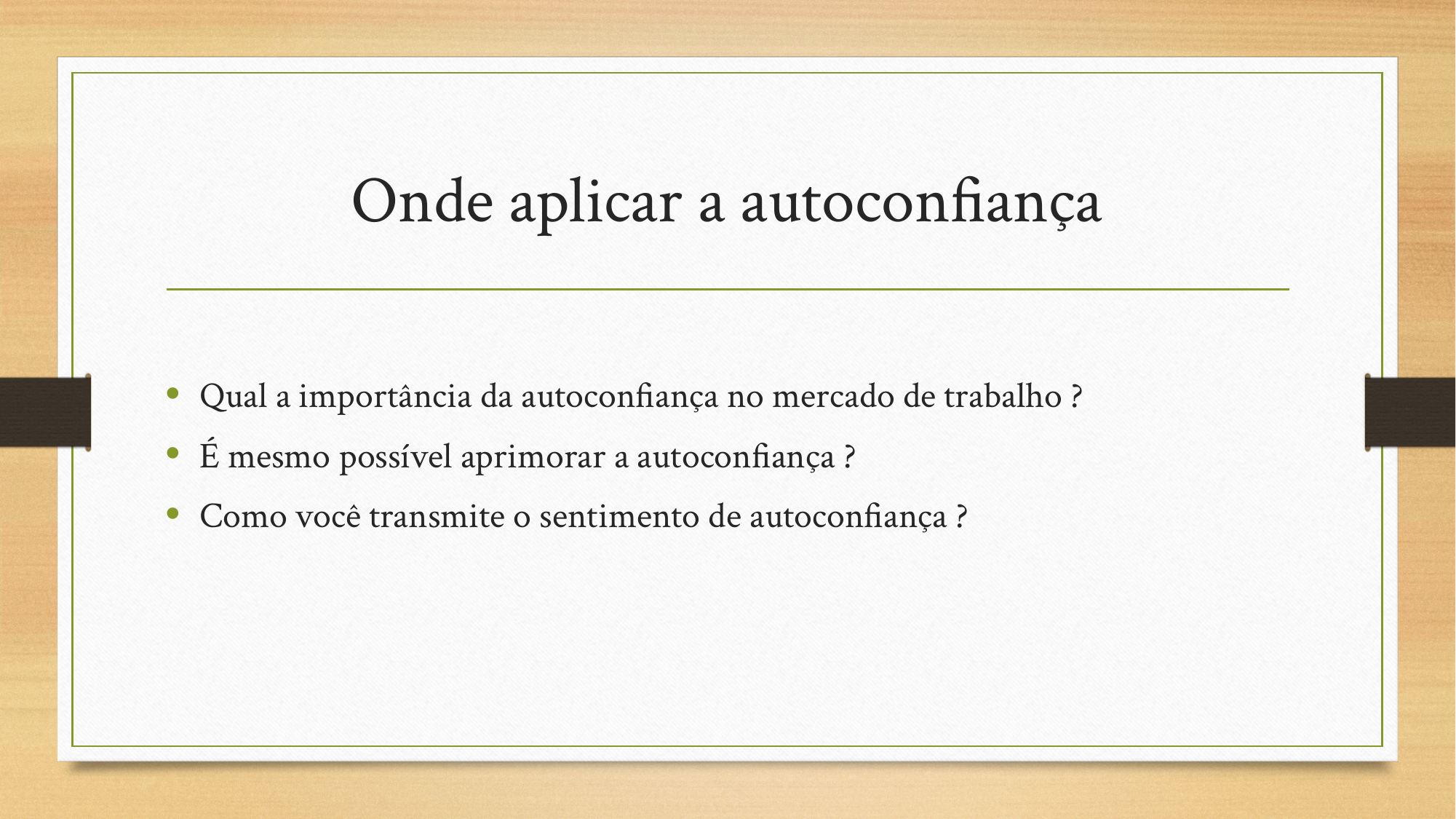

# Onde aplicar a autoconfiança

Qual a importância da autoconfiança no mercado de trabalho ?
É mesmo possível aprimorar a autoconfiança ?
Como você transmite o sentimento de autoconfiança ?